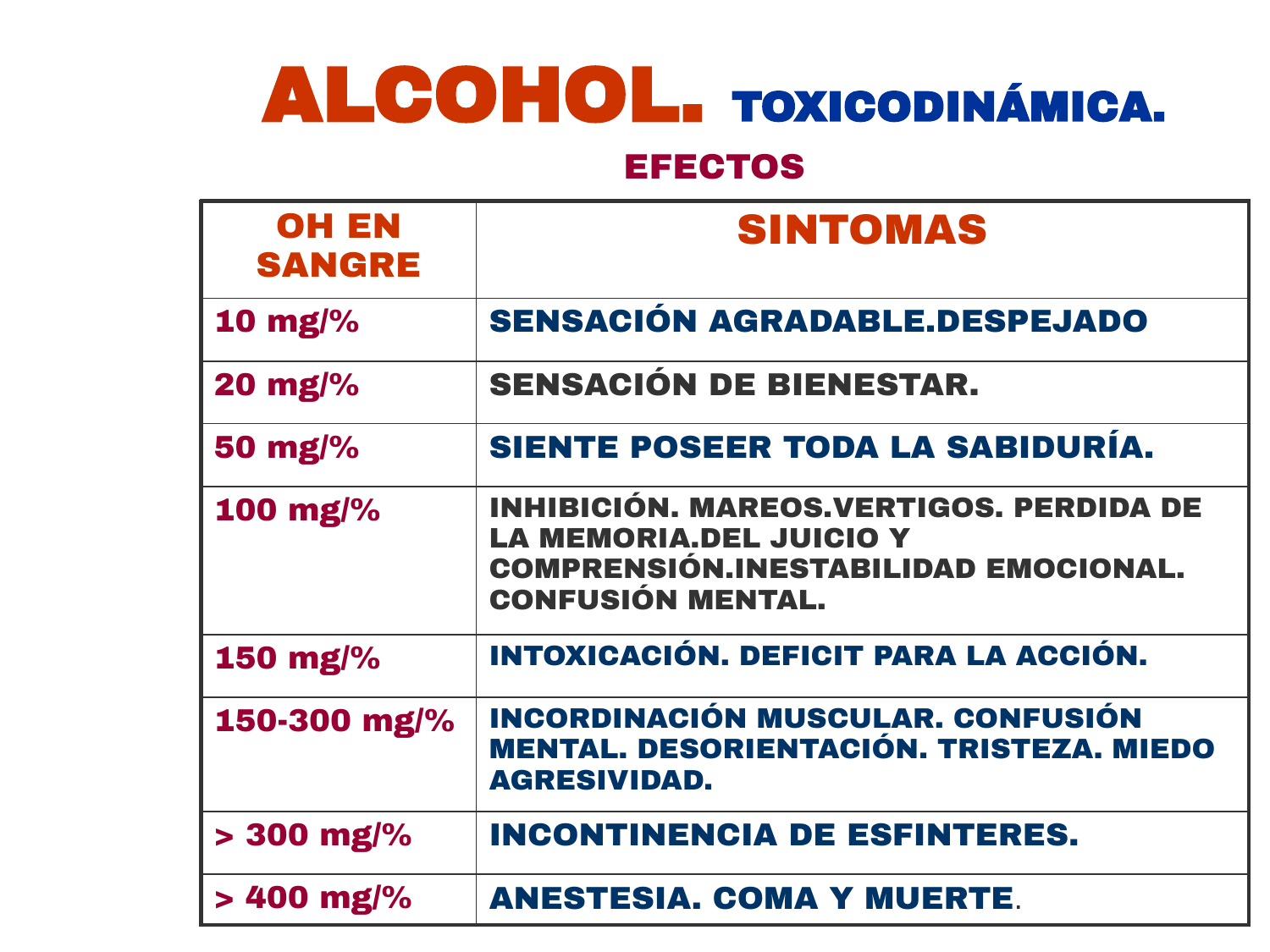

# ALCOHOL. TOXICODINÁMICA.
EFECTOS

| OH EN SANGRE | SINTOMAS |
| --- | --- |
| 10 mg/% | SENSACIÓN AGRADABLE.DESPEJADO |
| 20 mg/% | SENSACIÓN DE BIENESTAR. |
| 50 mg/% | SIENTE POSEER TODA LA SABIDURÍA. |
| 100 mg/% | INHIBICIÓN. MAREOS.VERTIGOS. PERDIDA DE LA MEMORIA.DEL JUICIO Y COMPRENSIÓN.INESTABILIDAD EMOCIONAL. CONFUSIÓN MENTAL. |
| 150 mg/% | INTOXICACIÓN. DEFICIT PARA LA ACCIÓN. |
| 150-300 mg/% | INCORDINACIÓN MUSCULAR. CONFUSIÓN MENTAL. DESORIENTACIÓN. TRISTEZA. MIEDO AGRESIVIDAD. |
| > 300 mg/% | INCONTINENCIA DE ESFINTERES. |
| > 400 mg/% | ANESTESIA. COMA Y MUERTE. |